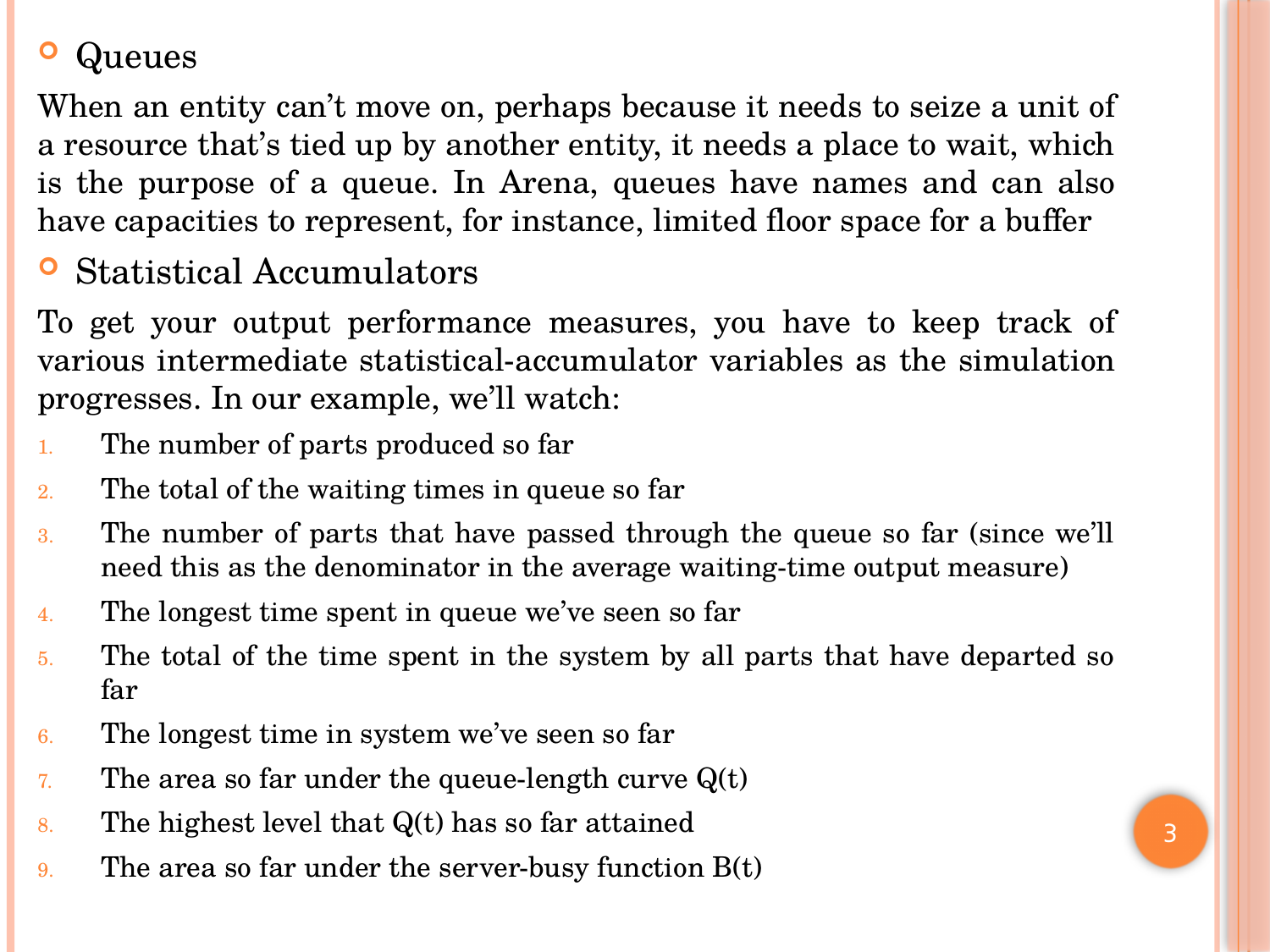

Queues
When an entity can’t move on, perhaps because it needs to seize a unit of a resource that’s tied up by another entity, it needs a place to wait, which is the purpose of a queue. In Arena, queues have names and can also have capacities to represent, for instance, limited floor space for a buffer
Statistical Accumulators
To get your output performance measures, you have to keep track of various intermediate statistical-accumulator variables as the simulation progresses. In our example, we’ll watch:
The number of parts produced so far
The total of the waiting times in queue so far
The number of parts that have passed through the queue so far (since we’ll need this as the denominator in the average waiting-time output measure)
The longest time spent in queue we’ve seen so far
The total of the time spent in the system by all parts that have departed so far
The longest time in system we’ve seen so far
The area so far under the queue-length curve Q(t)
The highest level that Q(t) has so far attained
The area so far under the server-busy function B(t)
3